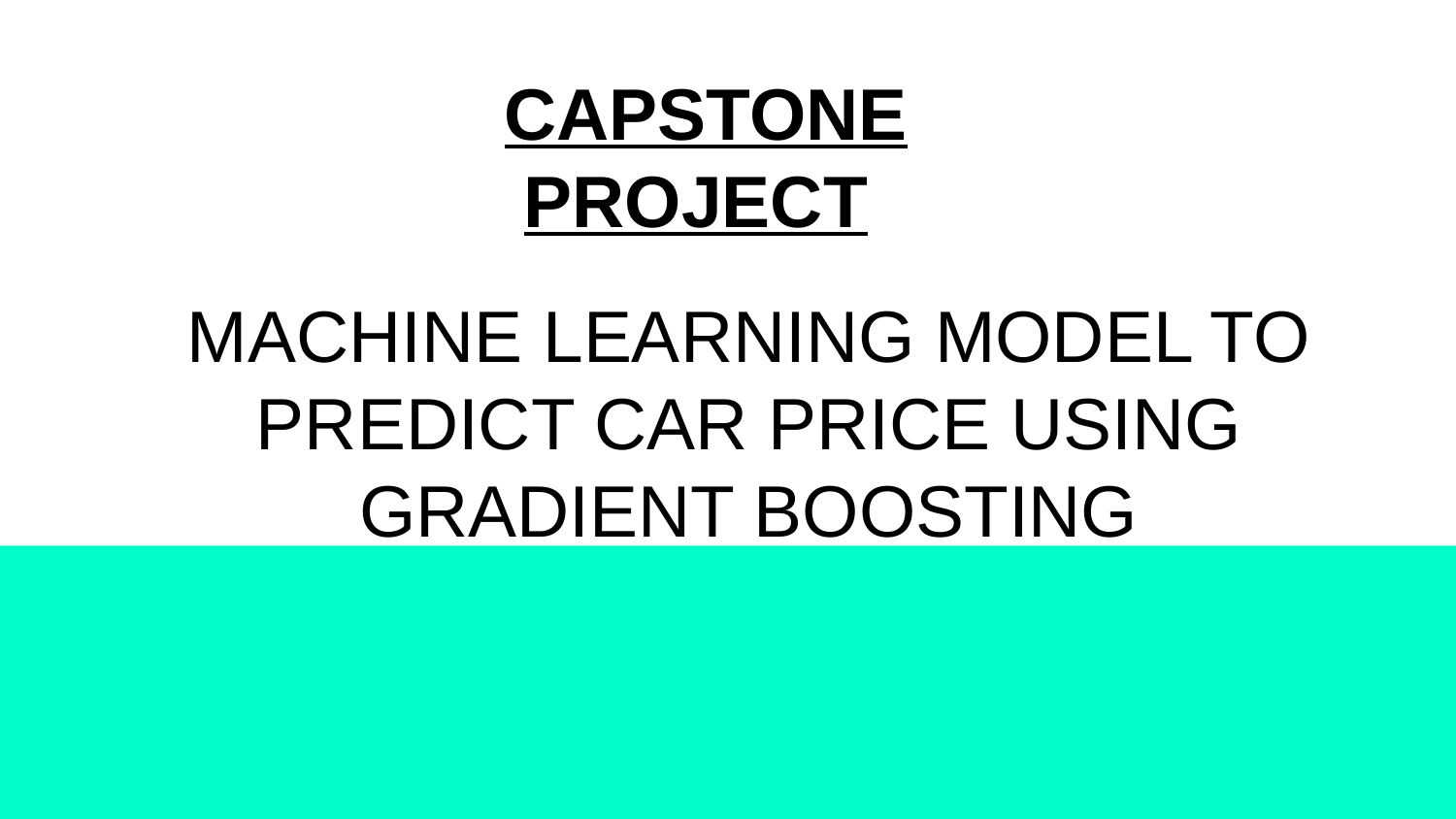

# CAPSTONE PROJECT

MACHINE LEARNING MODEL TO PREDICT CAR PRICE USING GRADIENT BOOSTING